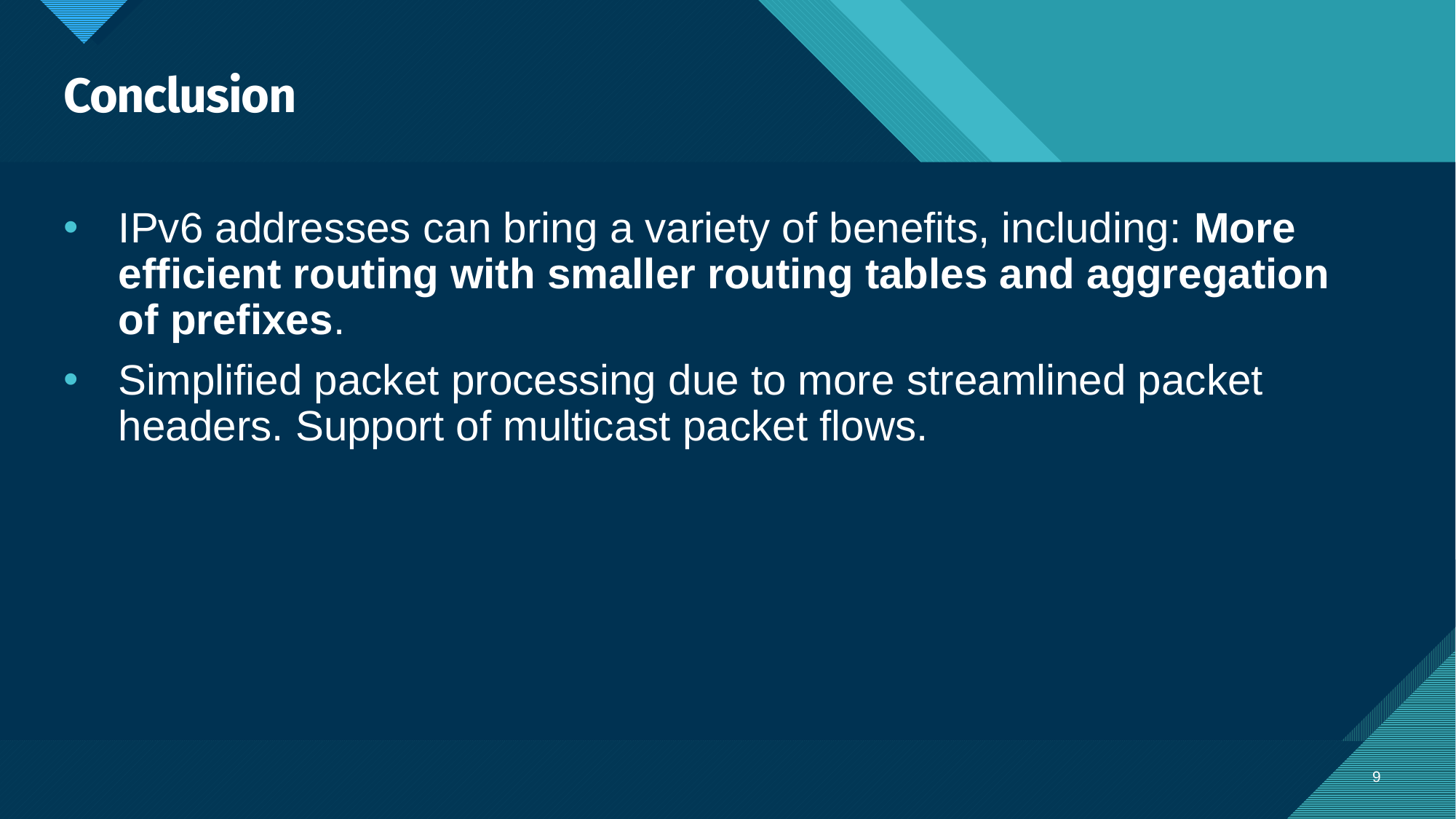

# Conclusion
IPv6 addresses can bring a variety of benefits, including: More efficient routing with smaller routing tables and aggregation of prefixes.
Simplified packet processing due to more streamlined packet headers. Support of multicast packet flows.
9